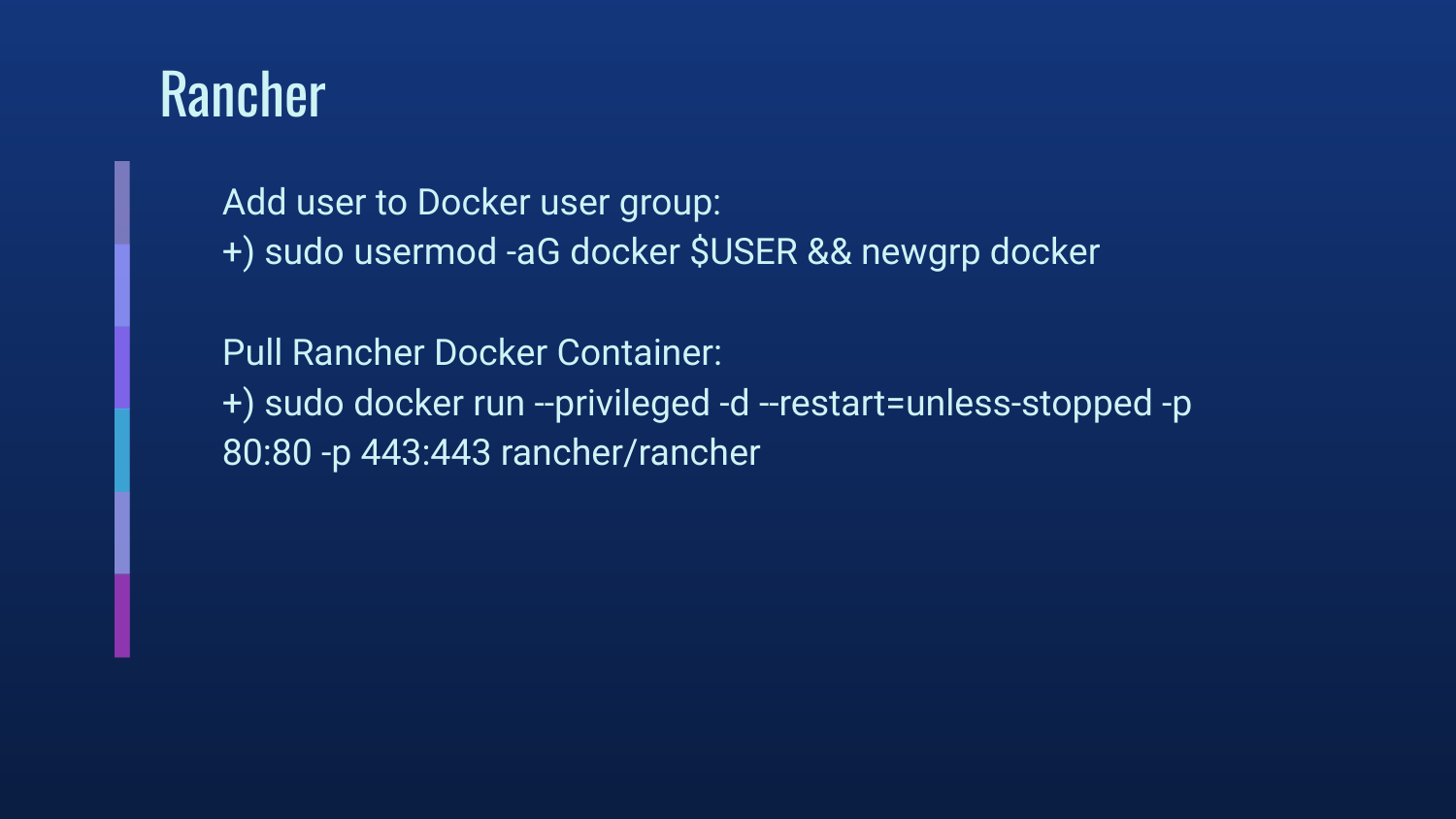

# Rancher
Add user to Docker user group:
+) sudo usermod -aG docker $USER && newgrp docker

Pull Rancher Docker Container:
+) sudo docker run --privileged -d --restart=unless-stopped -p 80:80 -p 443:443 rancher/rancher